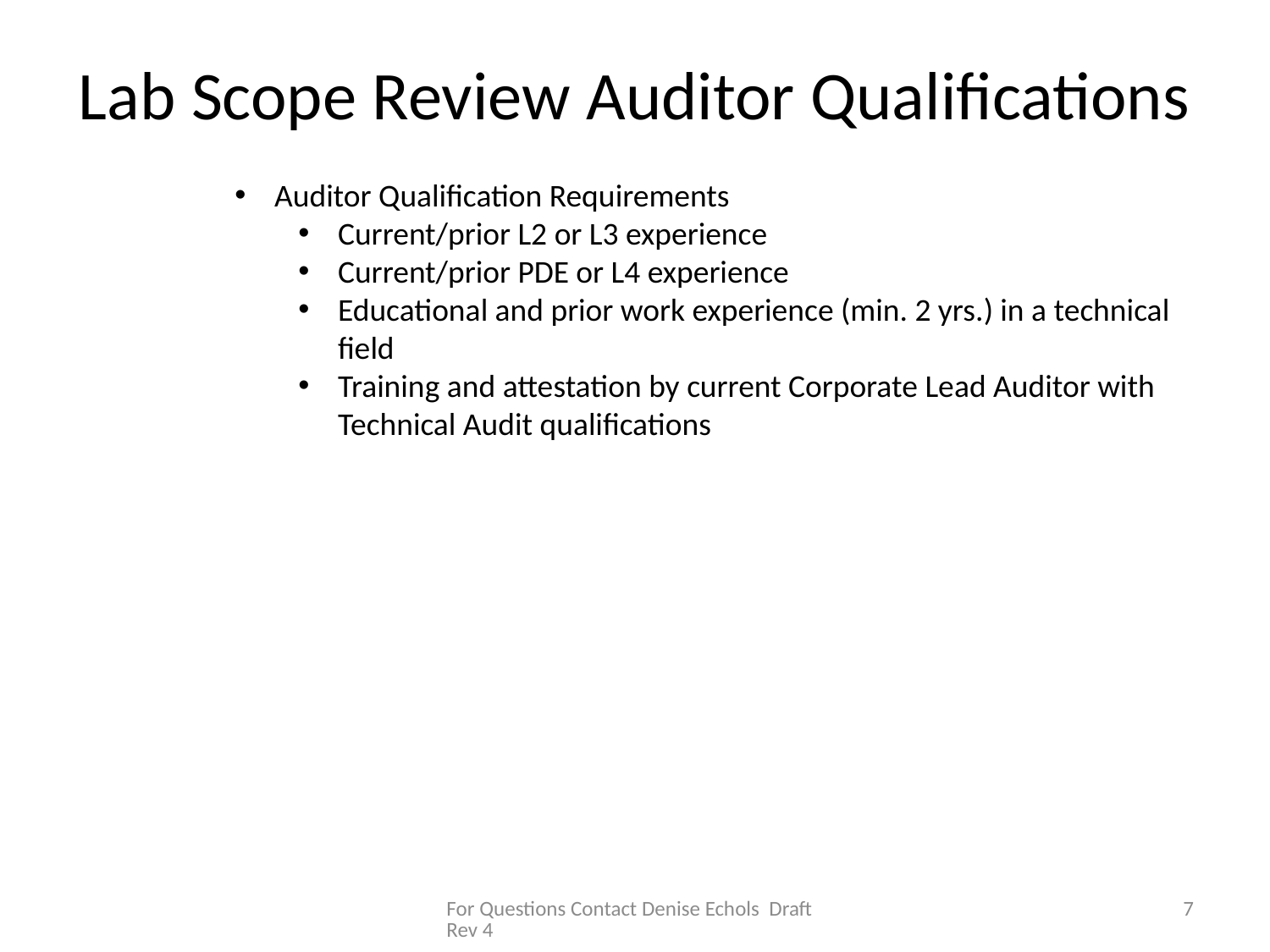

# Lab Scope Review Auditor Qualifications
Auditor Qualification Requirements
Current/prior L2 or L3 experience
Current/prior PDE or L4 experience
Educational and prior work experience (min. 2 yrs.) in a technical field
Training and attestation by current Corporate Lead Auditor with Technical Audit qualifications
For Questions Contact Denise Echols  Draft Rev 4
7